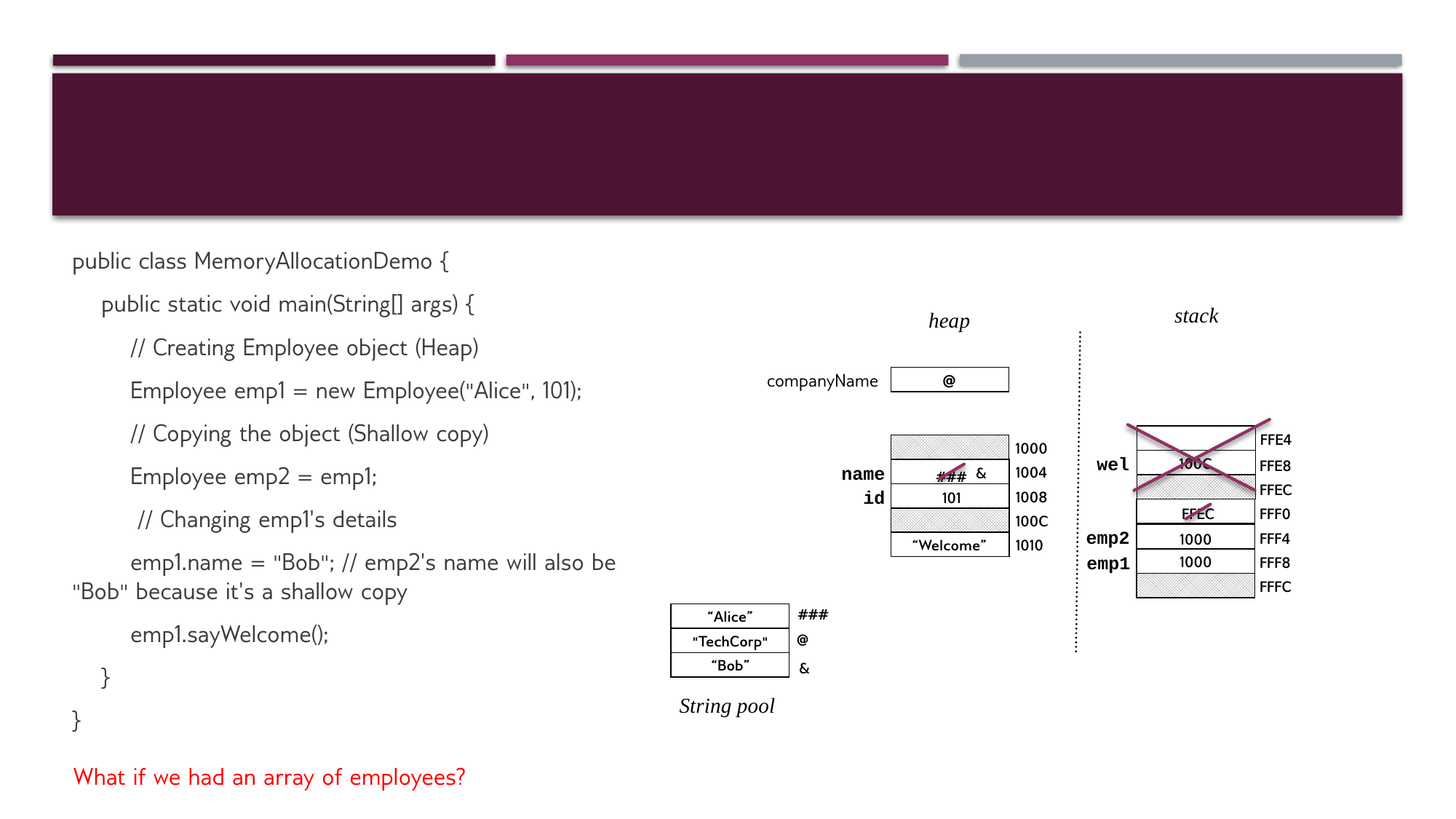

public class MemoryAllocationDemo {
    public static void main(String[] args) {
        // Creating Employee object (Heap)
        Employee emp1 = new Employee("Alice", 101);
        // Copying the object (Shallow copy)
        Employee emp2 = emp1;
         // Changing emp1's details
        emp1.name = "Bob"; // emp2's name will also be "Bob" because it's a shallow copy
        emp1.sayWelcome();
    }
}
stack
heap

companyName

@

FFE4

wel

1000
1004
1008

name

id

100C
FFE8

&
###
FFEC

101
FFEC
FFF0

100C
1010

emp2
FFF4

FFF8

FFFC

1000

“Welcome”
emp1
1000

“Alice”

###

"TechCorp"

@

“Bob”
&
String pool
What if we had an array of employees?